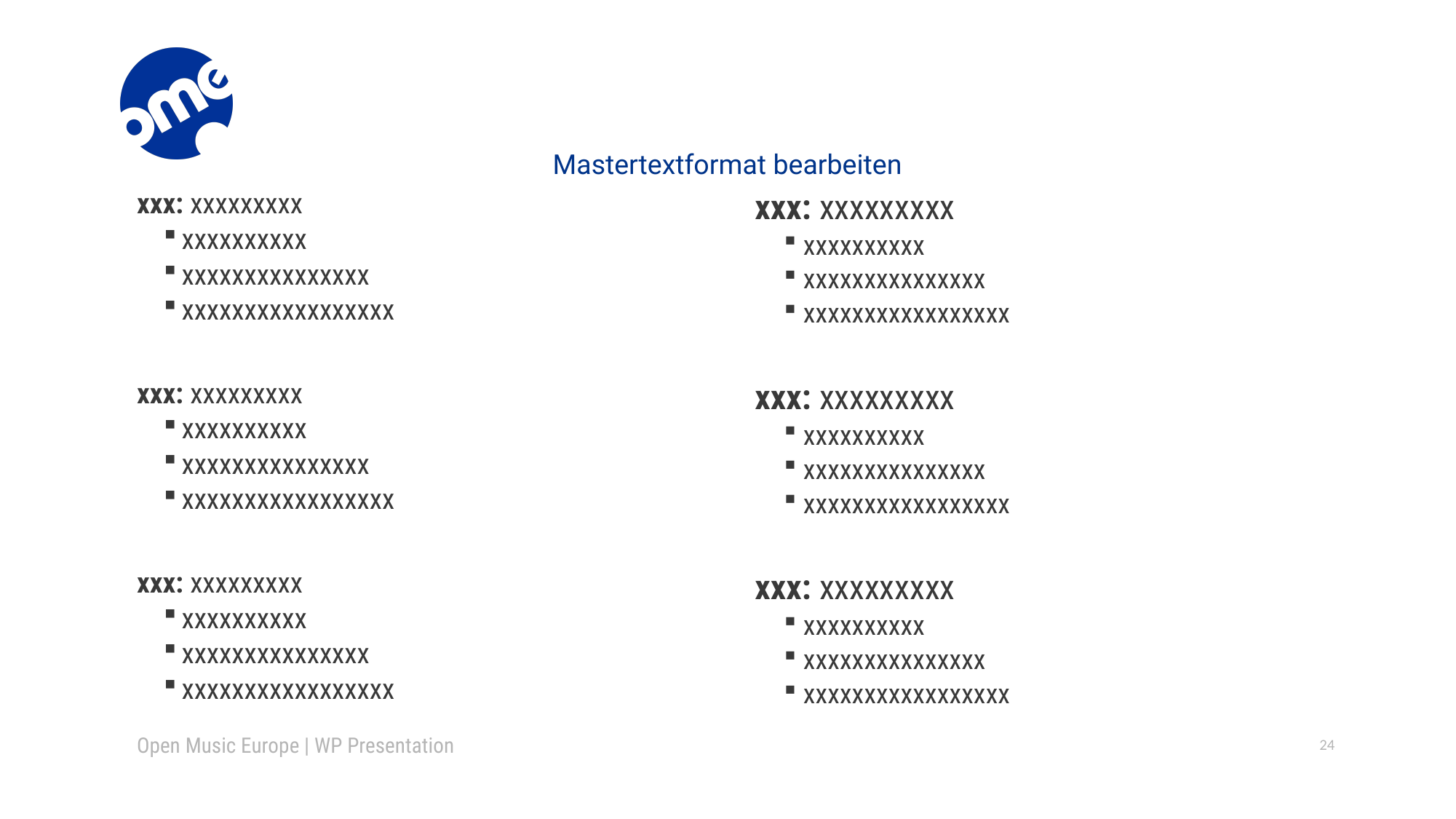

#

xxx: xxxxxxxxx
xxxxxxxxxx
xxxxxxxxxxxxxxx
xxxxxxxxxxxxxxxxx

xxx: xxxxxxxxx
xxxxxxxxxx
xxxxxxxxxxxxxxx
xxxxxxxxxxxxxxxxx

xxx: xxxxxxxxx
xxxxxxxxxx
xxxxxxxxxxxxxxx
xxxxxxxxxxxxxxxxx
xxx: xxxxxxxxx
xxxxxxxxxx
xxxxxxxxxxxxxxx
xxxxxxxxxxxxxxxxx

xxx: xxxxxxxxx
xxxxxxxxxx
xxxxxxxxxxxxxxx
xxxxxxxxxxxxxxxxx

xxx: xxxxxxxxx
xxxxxxxxxx
xxxxxxxxxxxxxxx
xxxxxxxxxxxxxxxxx
24
Open Music Europe | WP Presentation